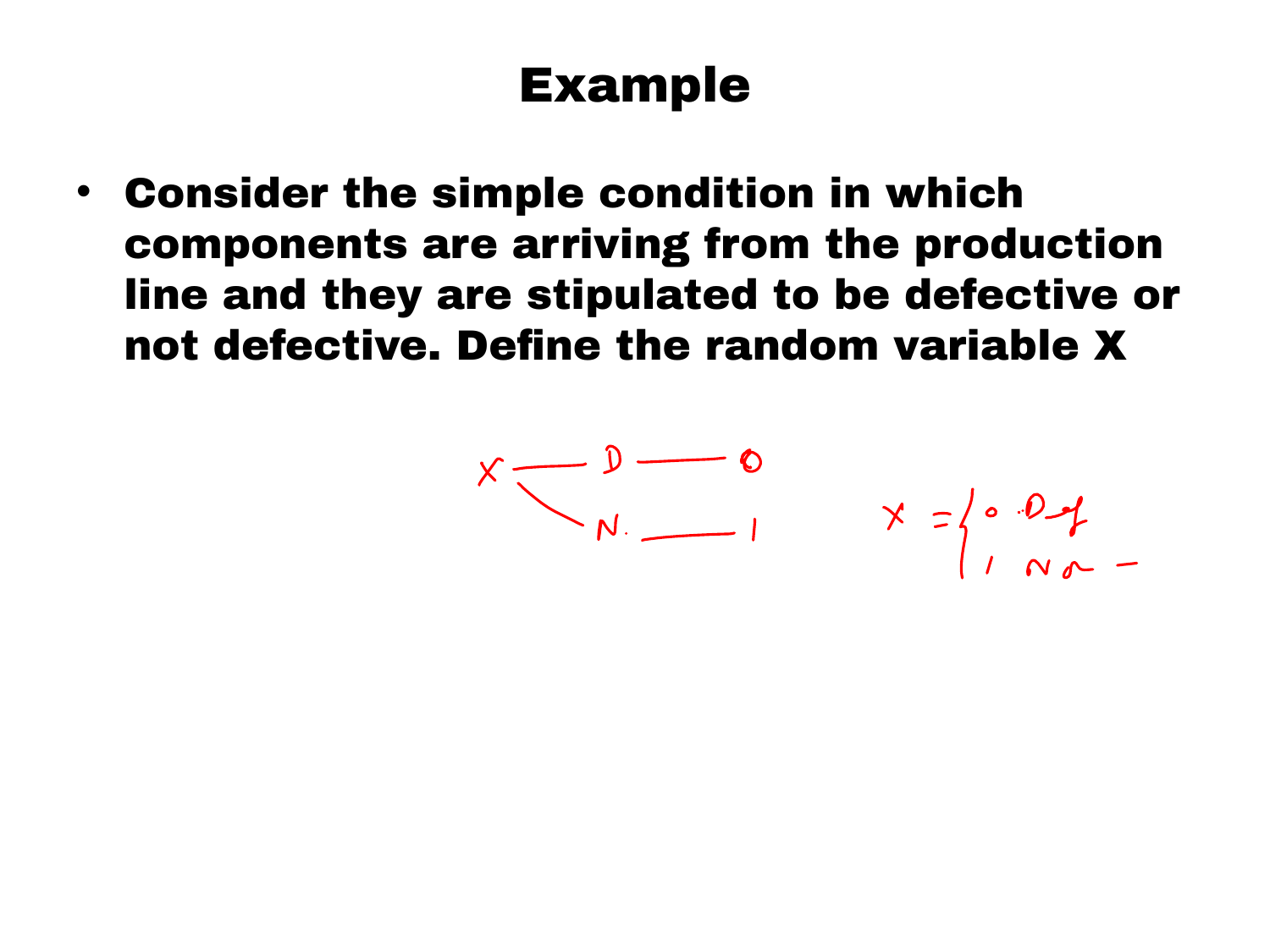

# Example
Consider the simple condition in which components are arriving from the production line and they are stipulated to be defective or not defective. Define the random variable X